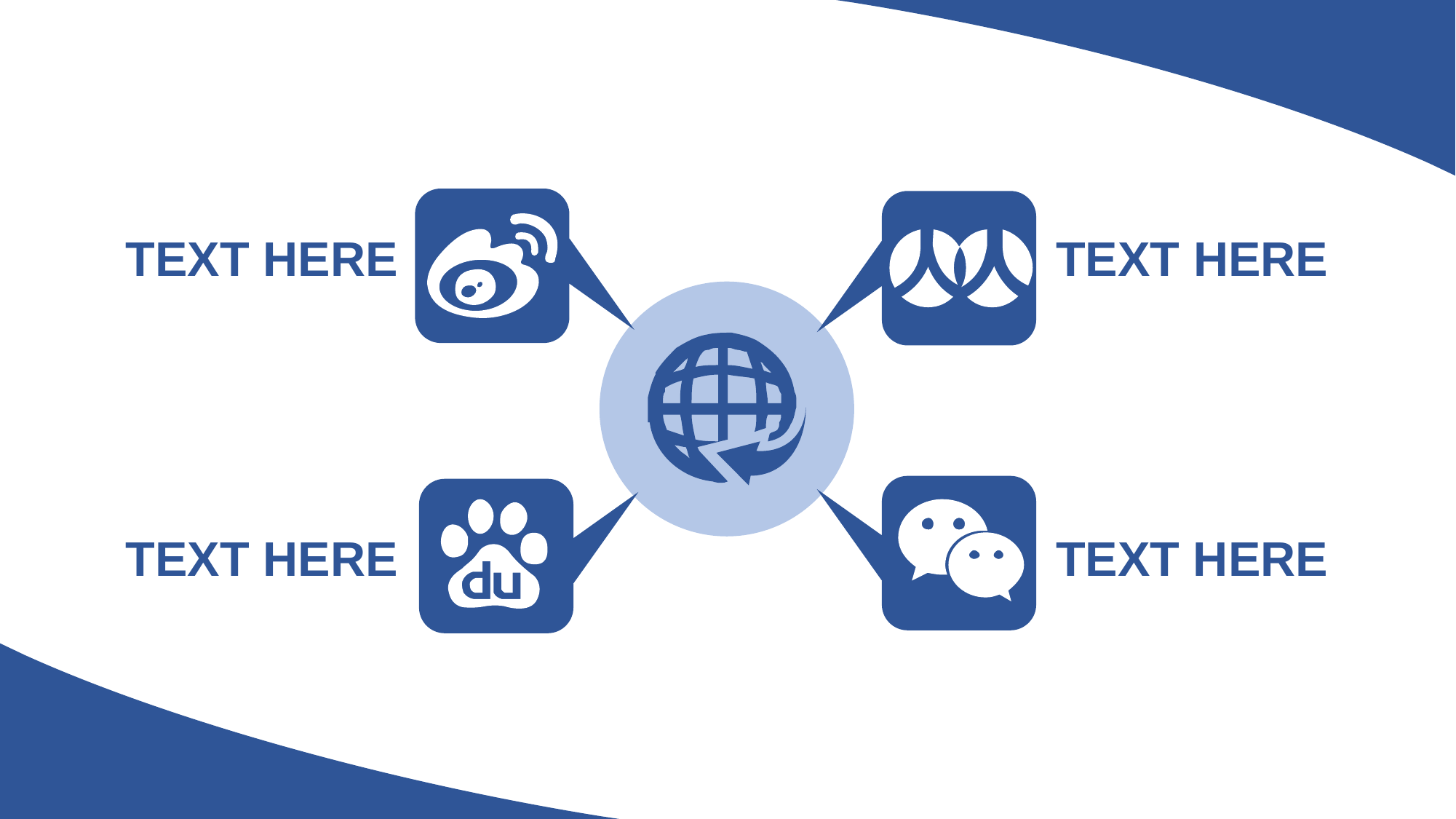

TEXT HERE
TEXT HERE

TEXT HERE
TEXT HERE